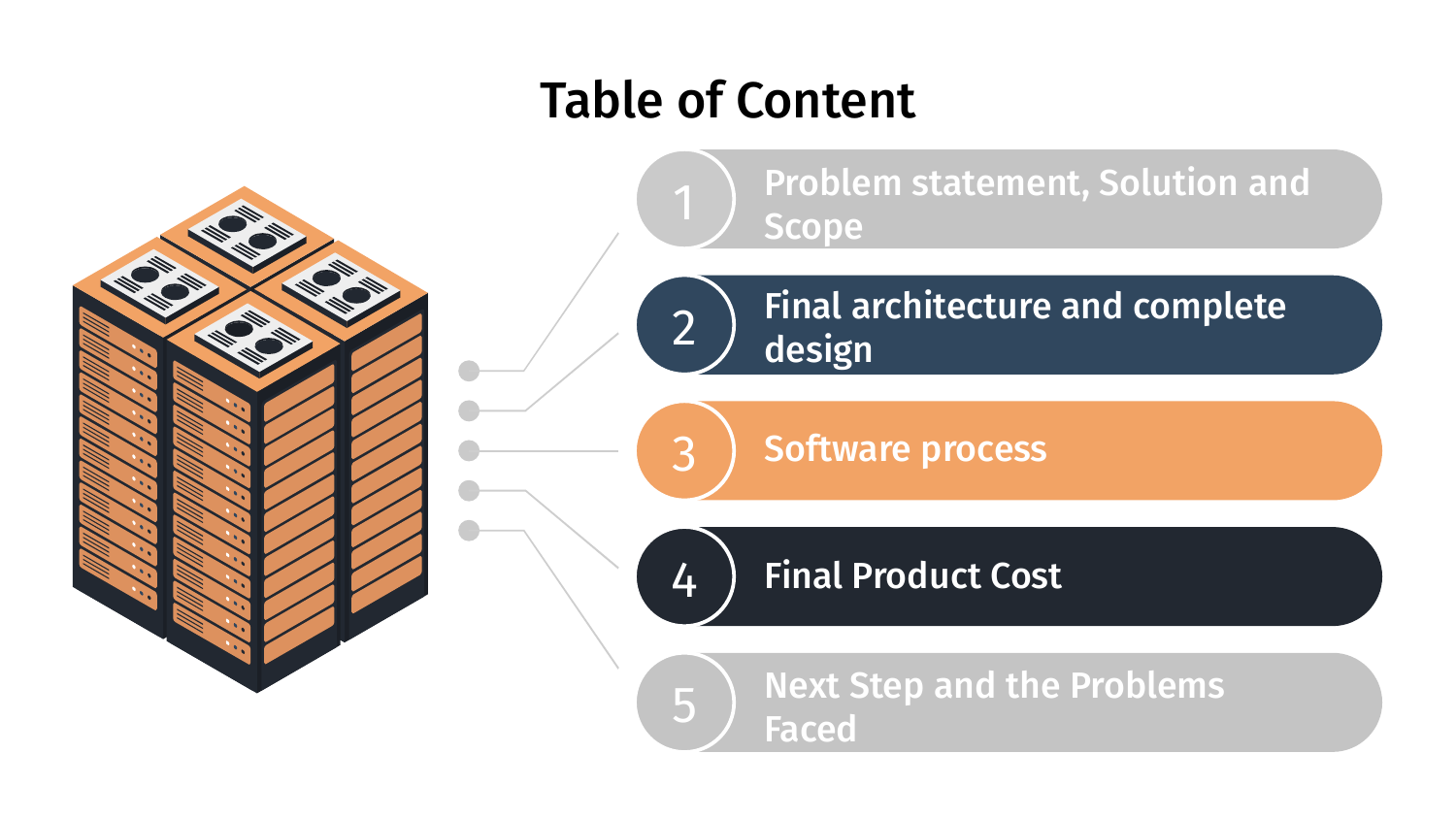

Table of Content
Problem statement, Solution and Scope

1

Final architecture and complete design

2

3

Software process

4

Final Product Cost
Next Step and the Problems Faced

5